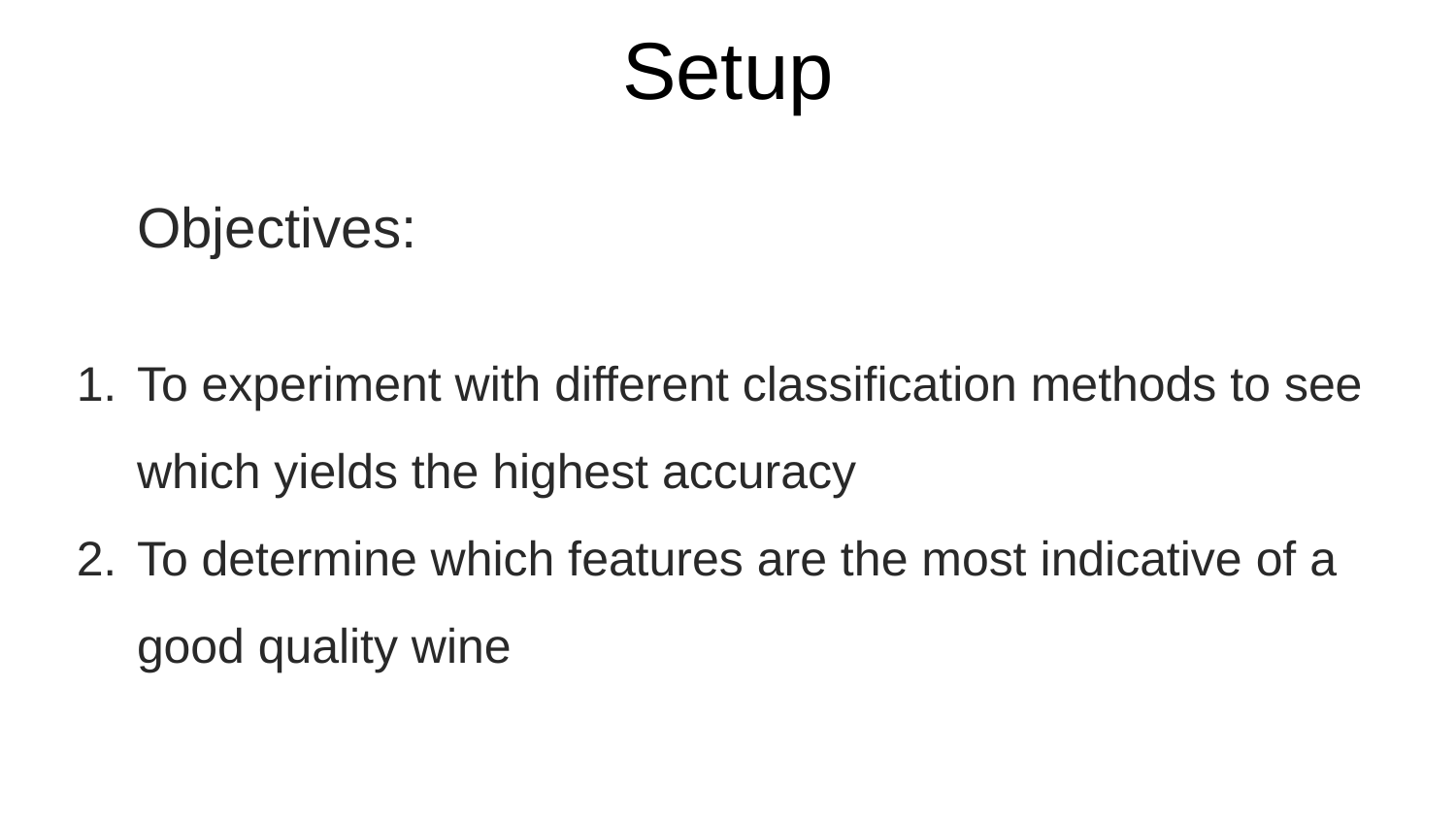

# Setup
Objectives:
To experiment with different classification methods to see which yields the highest accuracy
To determine which features are the most indicative of a good quality wine